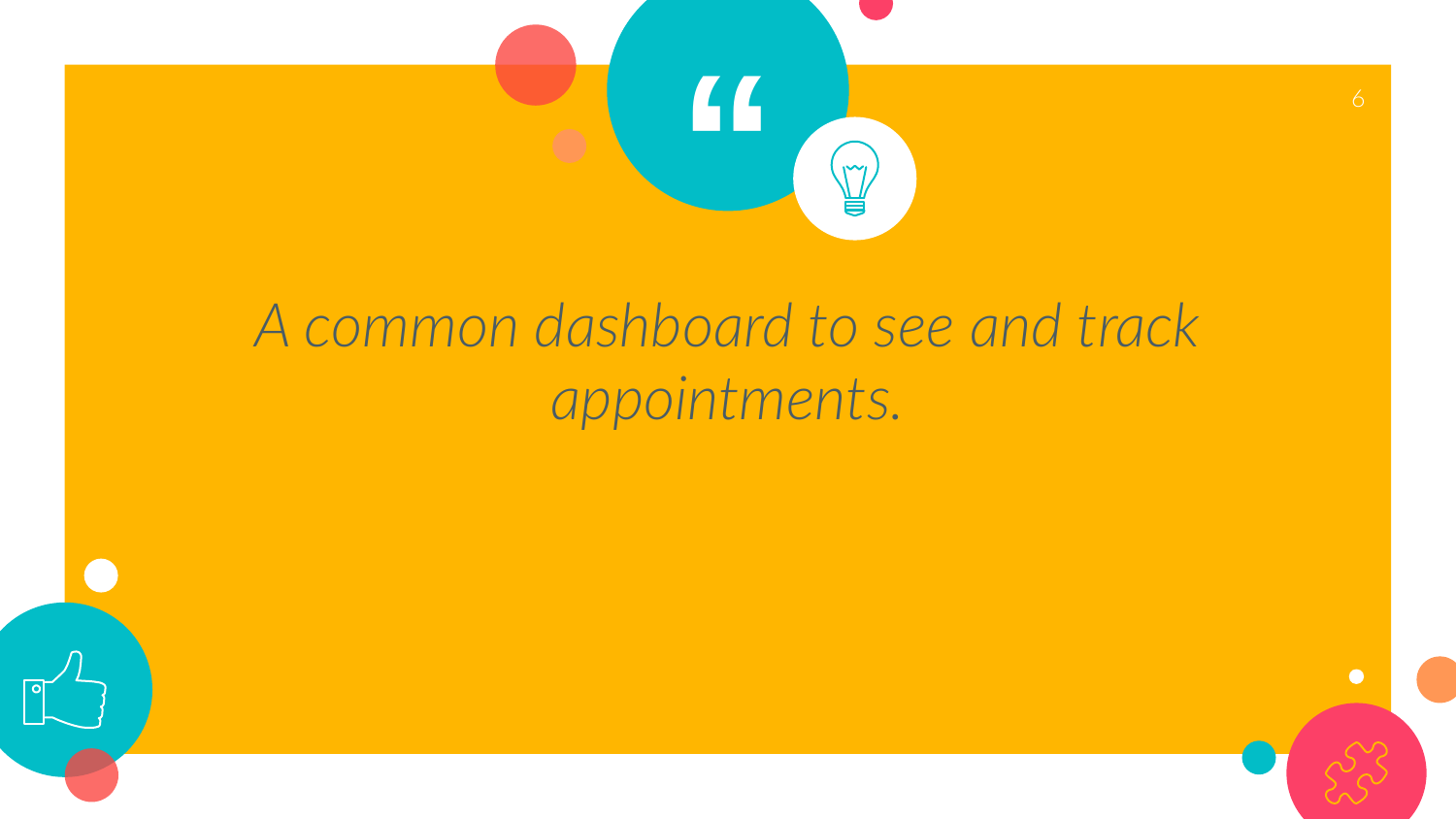

6
A common dashboard to see and track appointments.